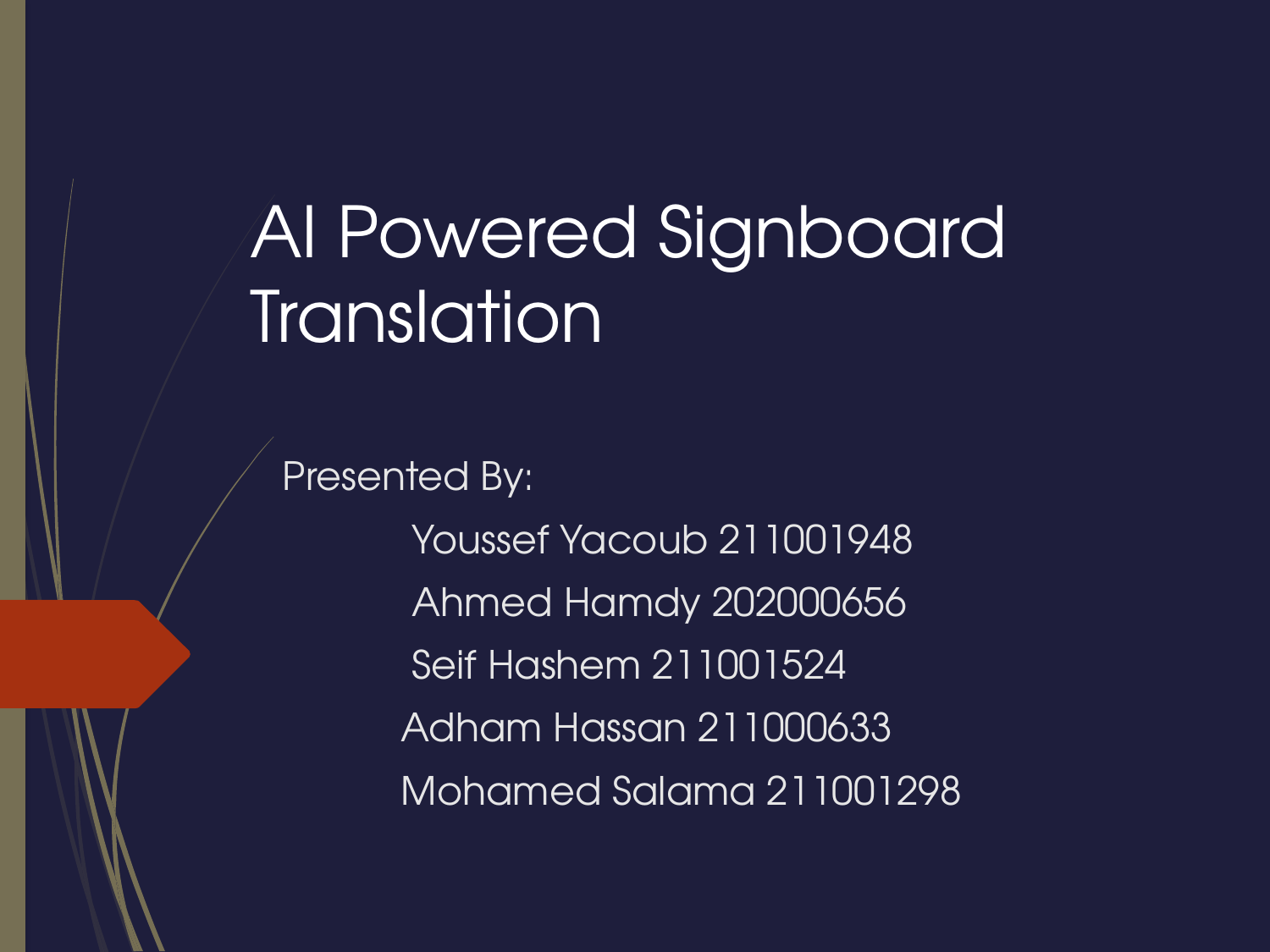

# AI Powered Signboard Translation
Presented By:
            Youssef Yacoub 211001948
            Ahmed Hamdy 202000656
            Seif Hashem 211001524
           Adham Hassan 211000633
           Mohamed Salama 211001298